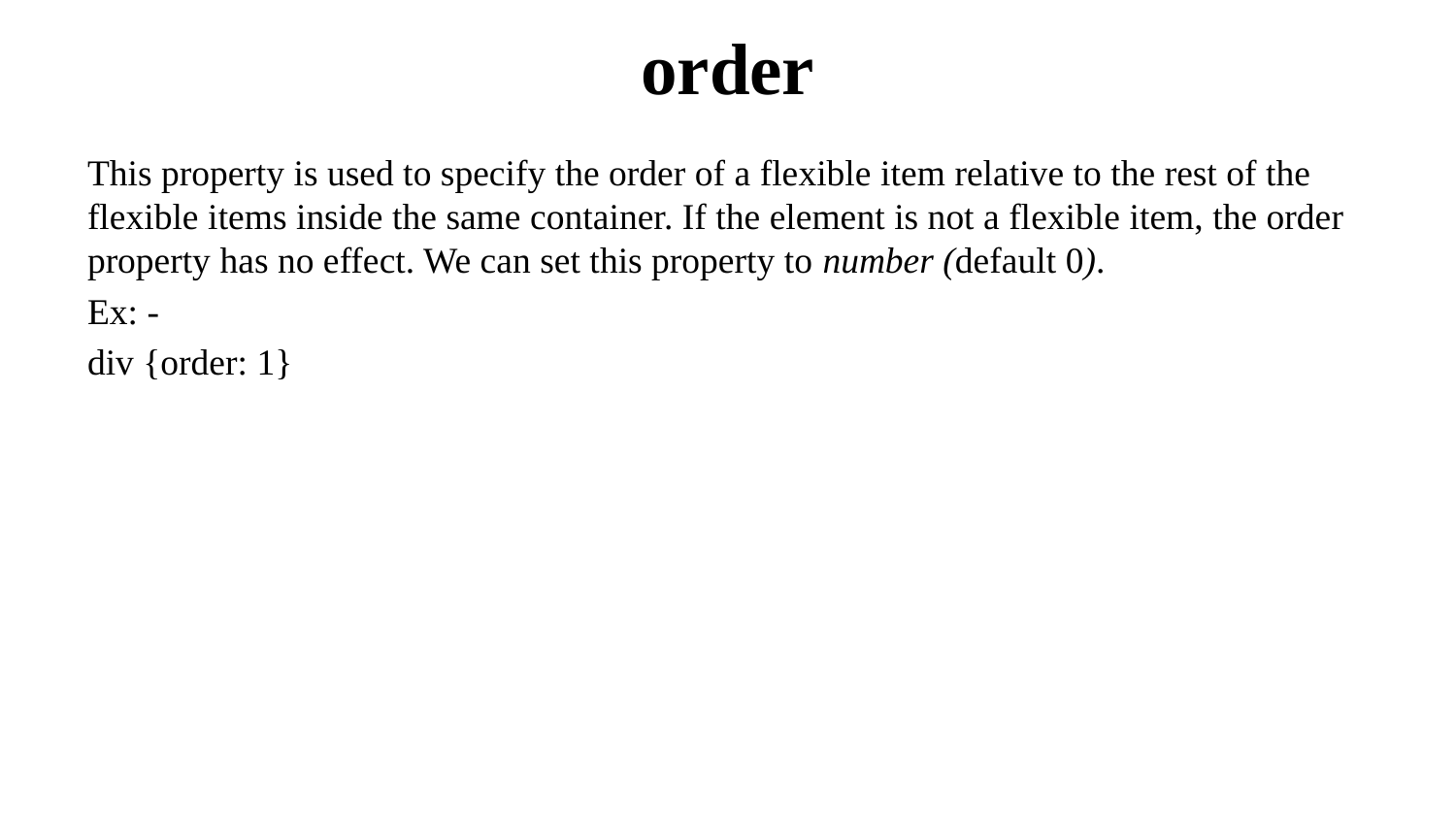

# order
This property is used to specify the order of a flexible item relative to the rest of the flexible items inside the same container. If the element is not a flexible item, the order property has no effect. We can set this property to number (default 0).
Ex: -
div {order: 1}